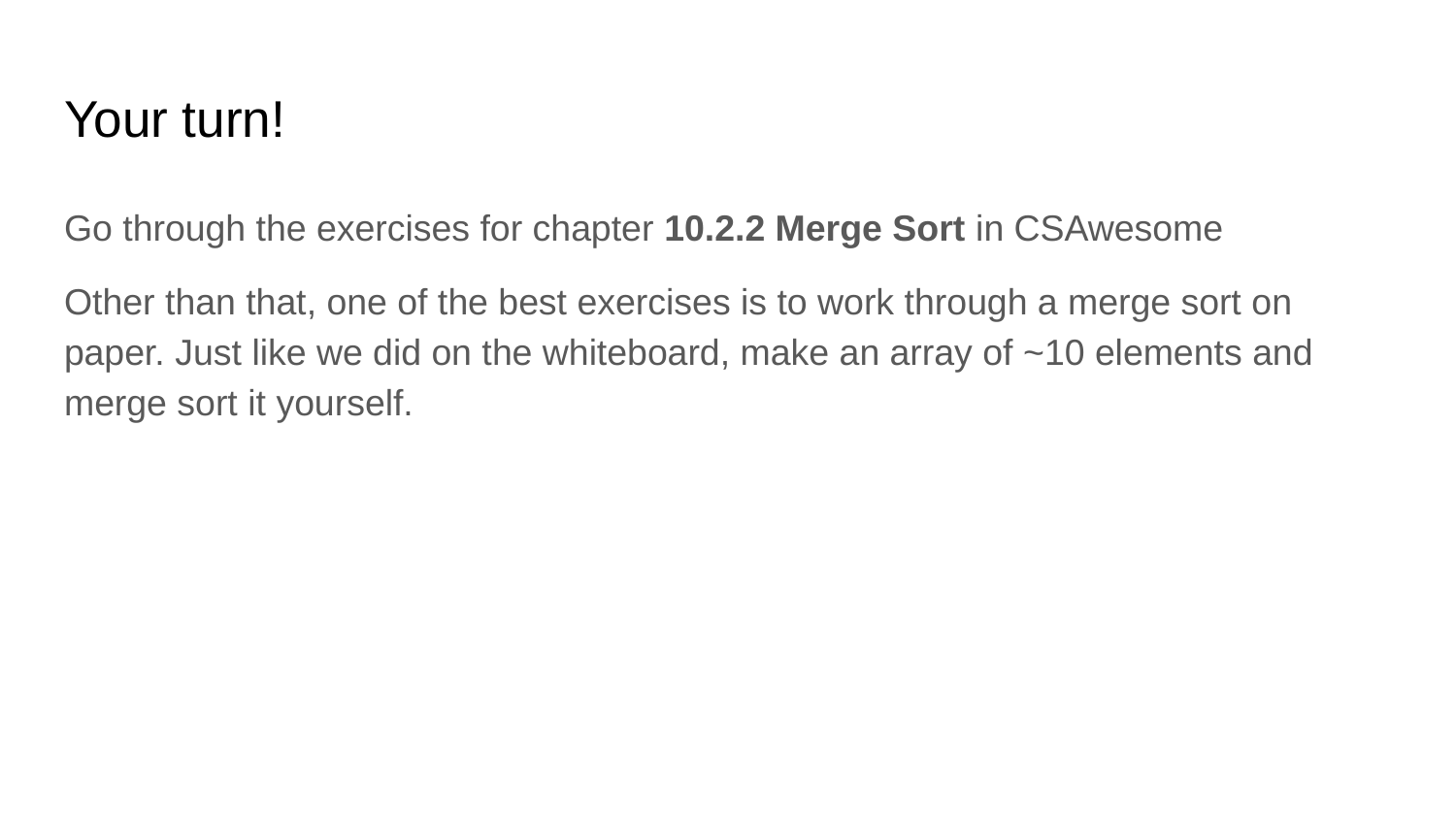

# Your turn!
Go through the exercises for chapter 10.2.2 Merge Sort in CSAwesome
Other than that, one of the best exercises is to work through a merge sort on paper. Just like we did on the whiteboard, make an array of ~10 elements and merge sort it yourself.